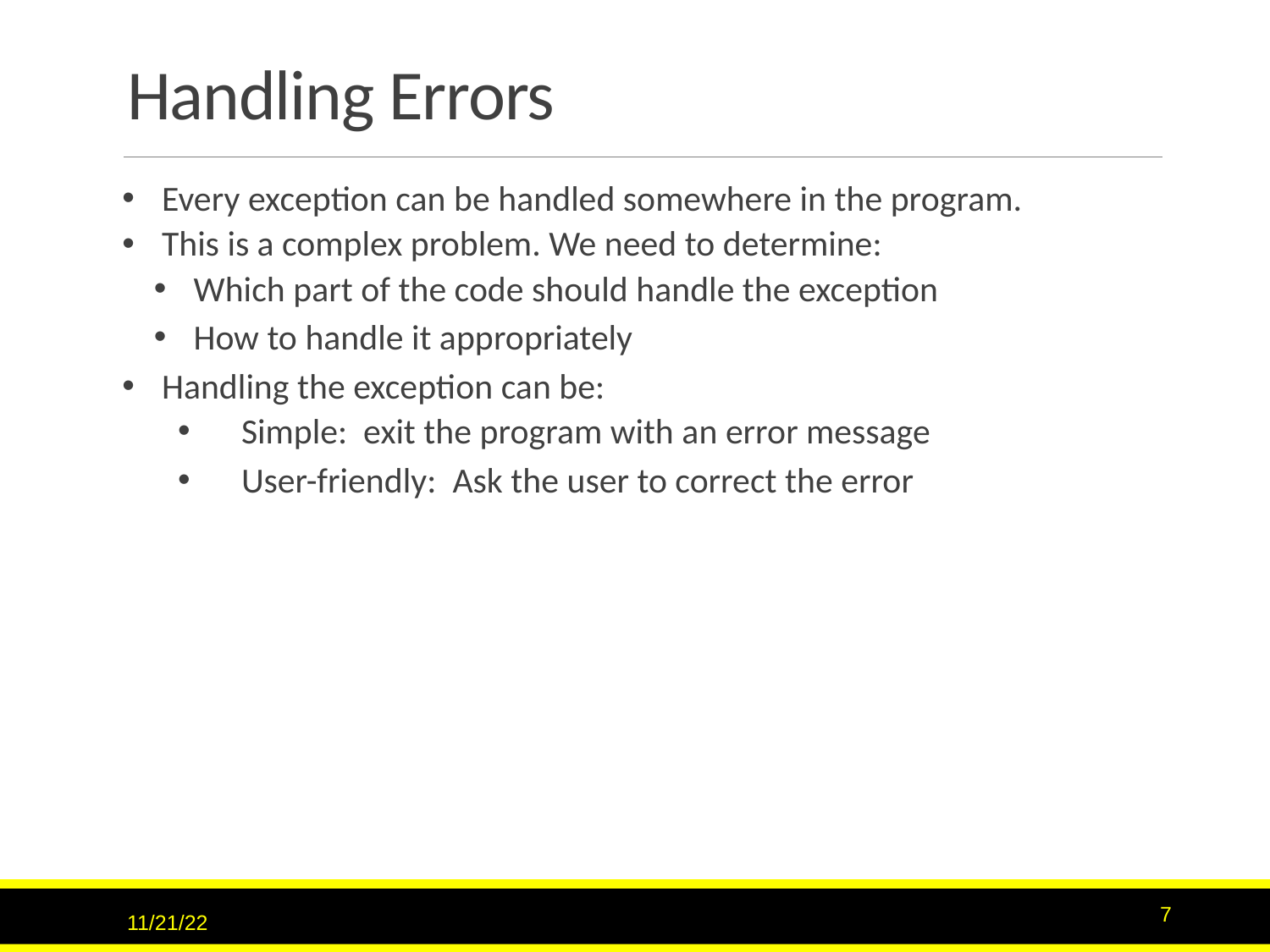

# Handling Errors
Every exception can be handled somewhere in the program.
This is a complex problem. We need to determine:
Which part of the code should handle the exception
How to handle it appropriately
Handling the exception can be:
Simple:  exit the program with an error message
User-friendly:  Ask the user to correct the error
11/21/22